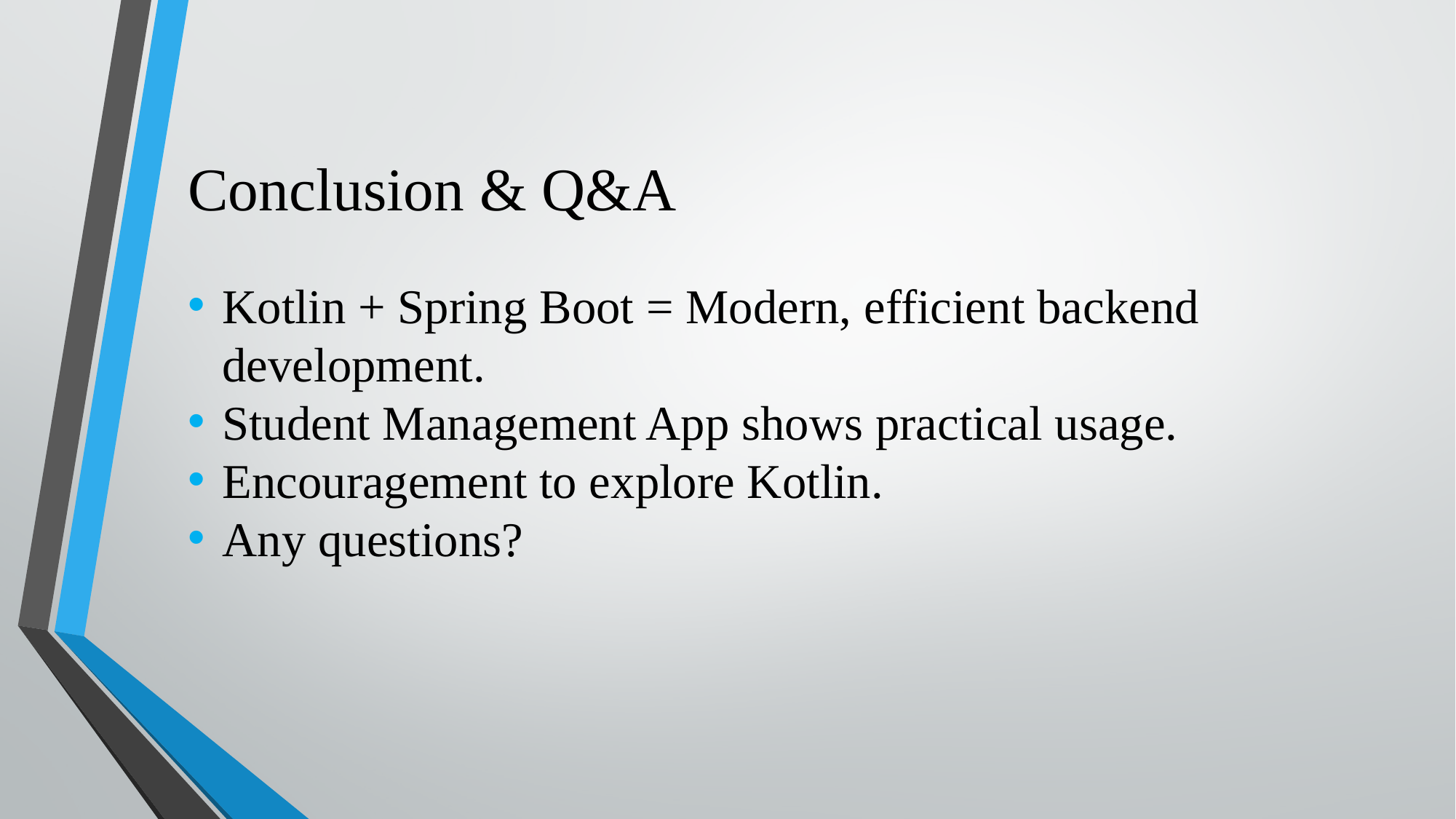

# Conclusion & Q&A
Kotlin + Spring Boot = Modern, efficient backend development.
Student Management App shows practical usage.
Encouragement to explore Kotlin.
Any questions?